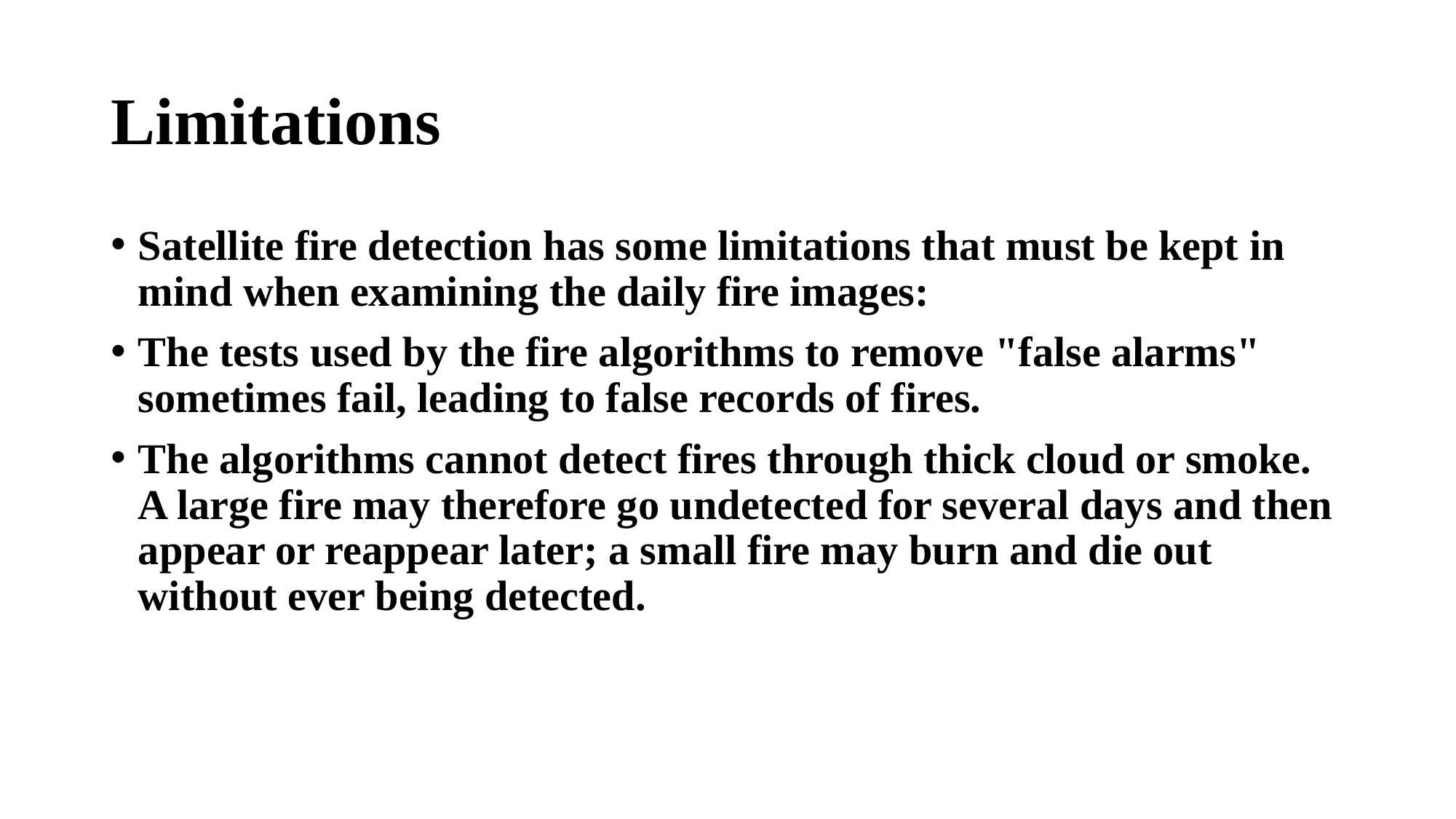

# Limitations
Satellite fire detection has some limitations that must be kept in mind when examining the daily fire images:
The tests used by the fire algorithms to remove "false alarms" sometimes fail, leading to false records of fires.
The algorithms cannot detect fires through thick cloud or smoke. A large fire may therefore go undetected for several days and then appear or reappear later; a small fire may burn and die out without ever being detected.